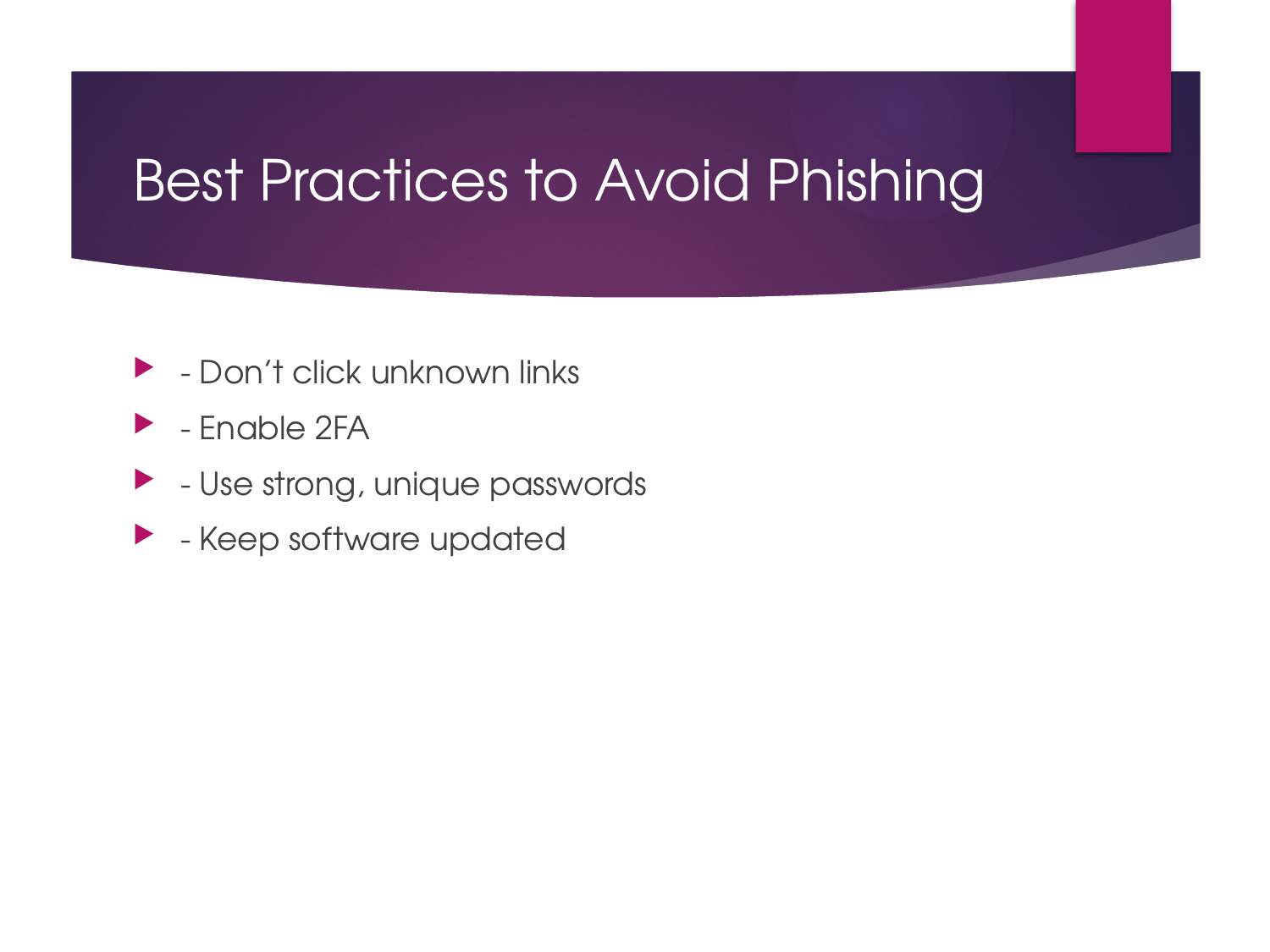

# Best Practices to Avoid Phishing
- Don’t click unknown links
- Enable 2FA
- Use strong, unique passwords
- Keep software updated